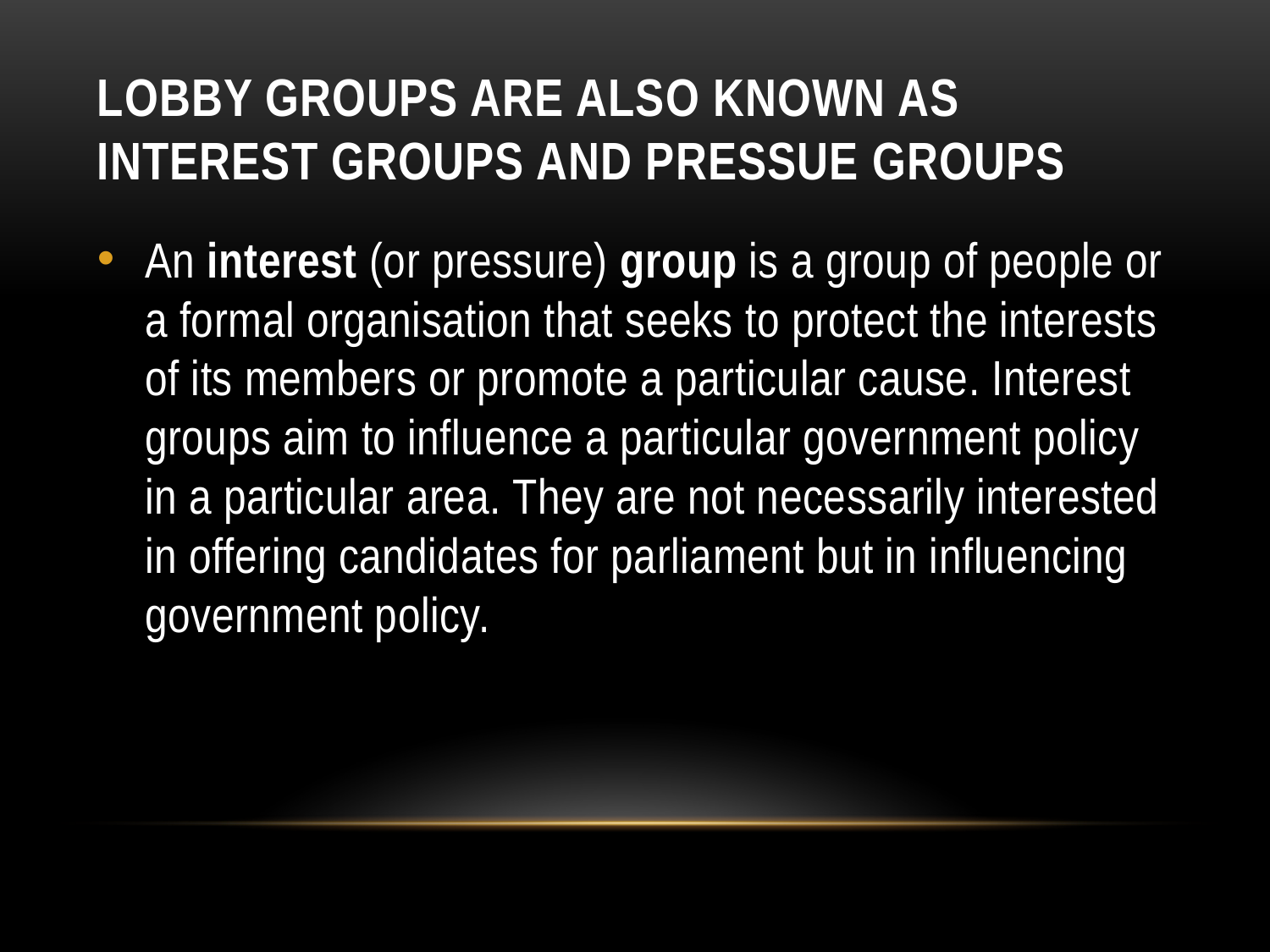

# LOBBY GROUPS ARE ALSO KNOWN AS INTEREST GROUPS AND PRESSUE GROUPS
An interest (or pressure) group is a group of people or a formal organisation that seeks to protect the interests of its members or promote a particular cause. Interest groups aim to influence a particular government policy in a particular area. They are not necessarily interested in offering candidates for parliament but in influencing government policy.